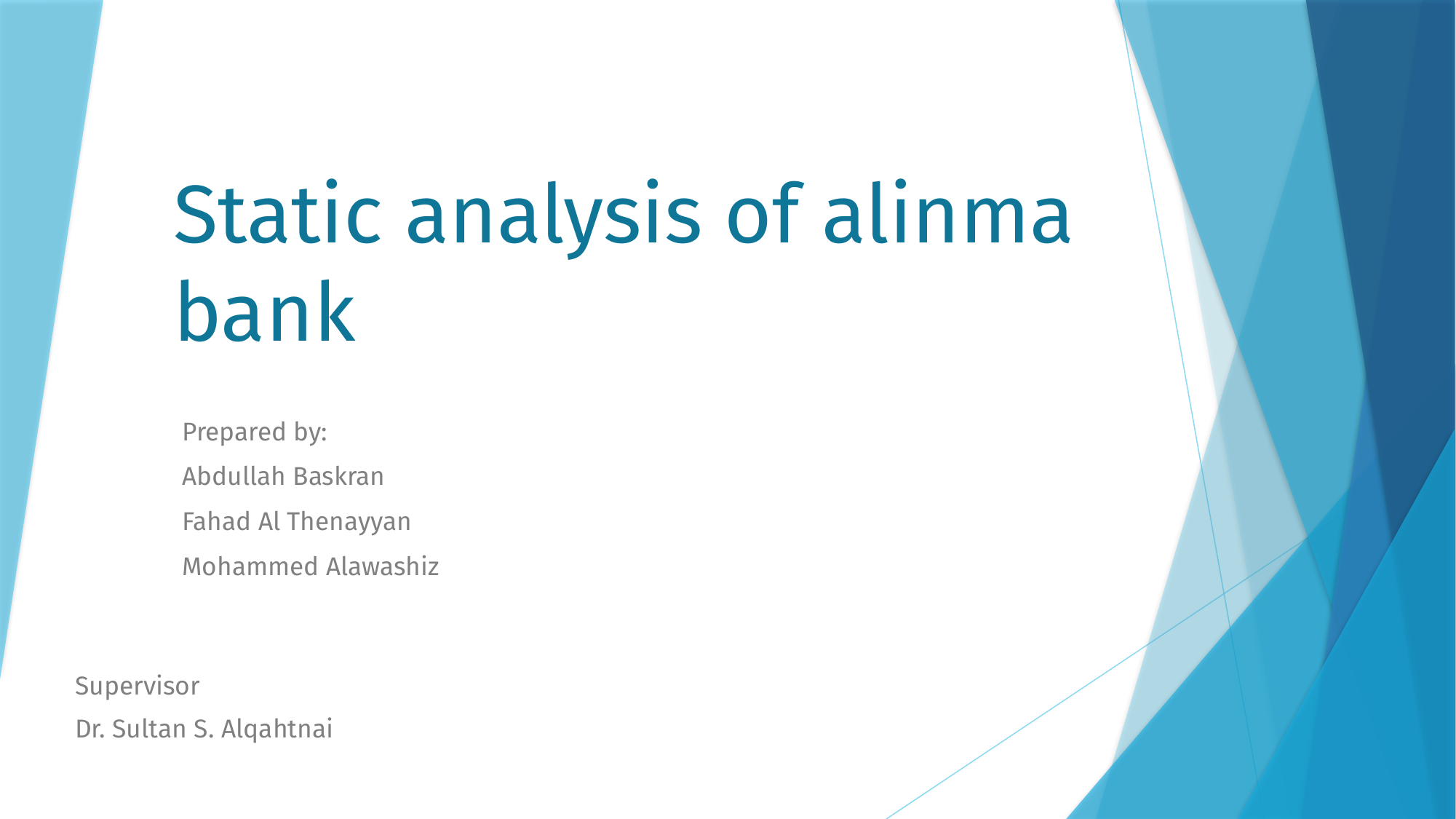

# Static analysis of alinma bank
Prepared by:
Abdullah Baskran
Fahad Al Thenayyan
Mohammed Alawashiz

Supervisor
Dr. Sultan S. Alqahtnai